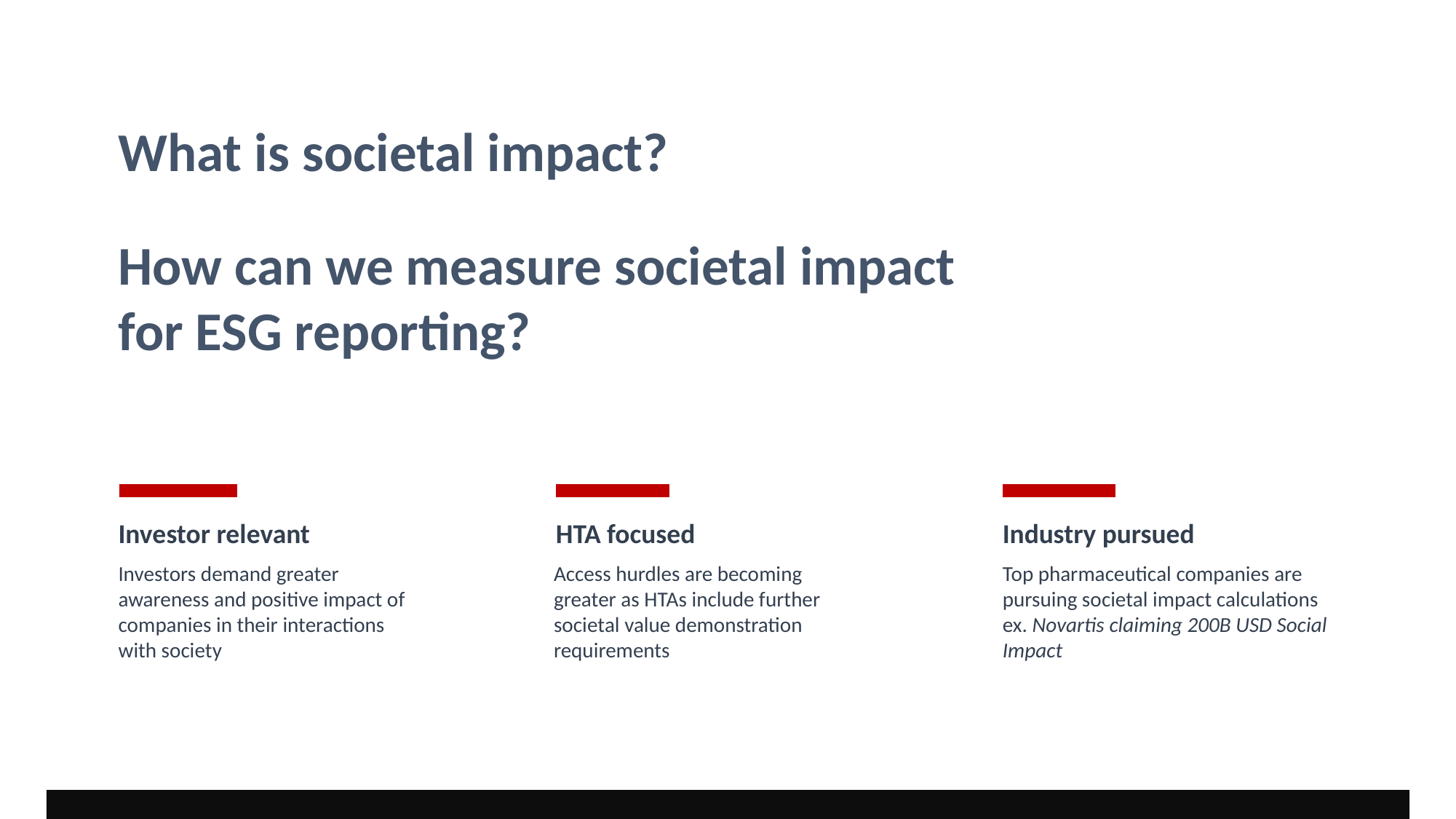

What is societal impact?
How can we measure societal impact
for ESG reporting?

Investor relevant
Investors demand greater awareness and positive impact of companies in their interactions with society

HTA focused
Access hurdles are becoming greater as HTAs include further societal value demonstration requirements

Industry pursued
Top pharmaceutical companies are pursuing societal impact calculations ex. Novartis claiming 200B USD Social Impact